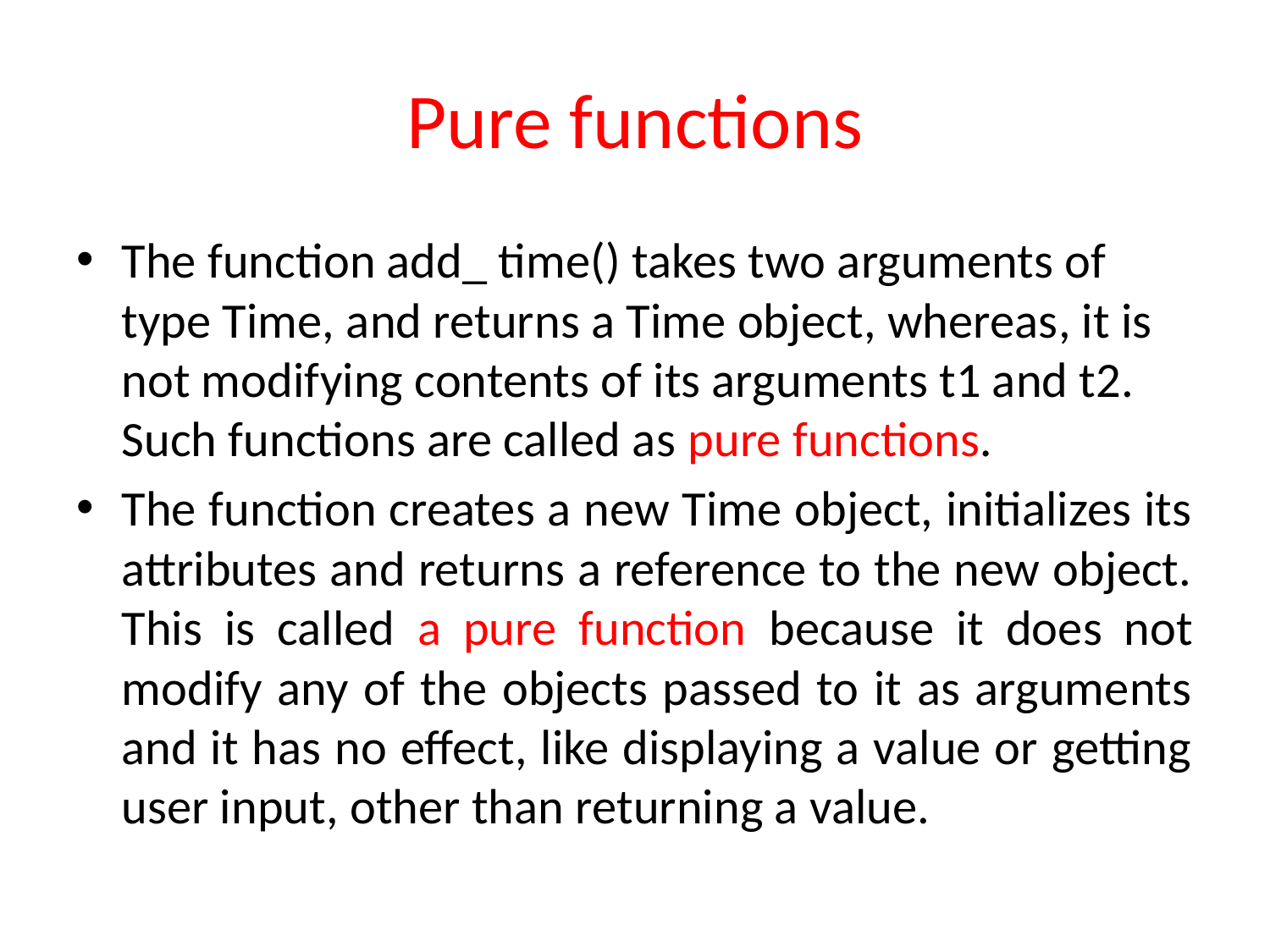

# Pure functions
The function add_ time() takes two arguments of type Time, and returns a Time object, whereas, it is not modifying contents of its arguments t1 and t2. Such functions are called as pure functions.
The function creates a new Time object, initializes its attributes and returns a reference to the new object. This is called a pure function because it does not modify any of the objects passed to it as arguments and it has no effect, like displaying a value or getting user input, other than returning a value.